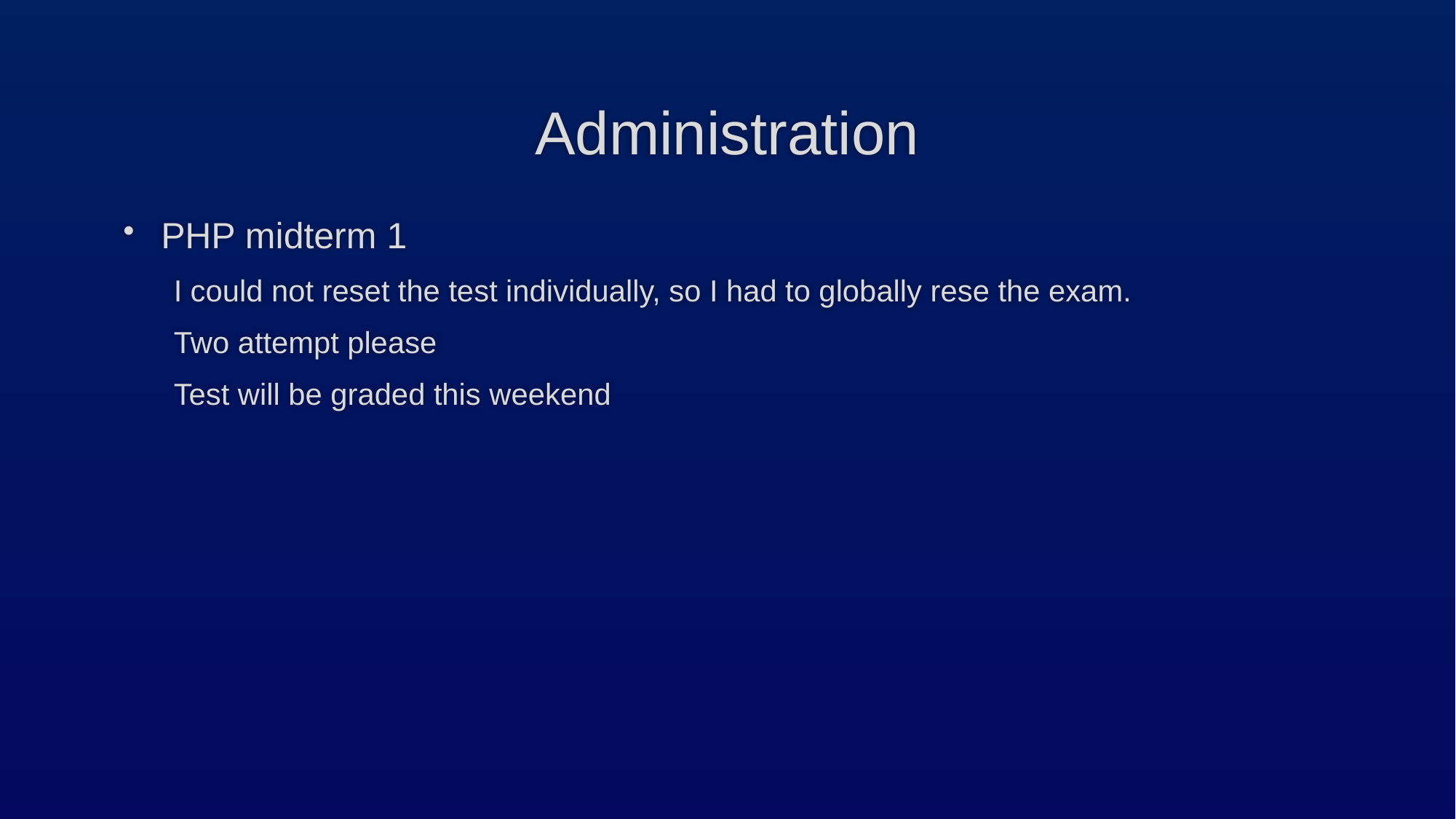

# Administration
PHP midterm 1
I could not reset the test individually, so I had to globally rese the exam.
Two attempt please
Test will be graded this weekend